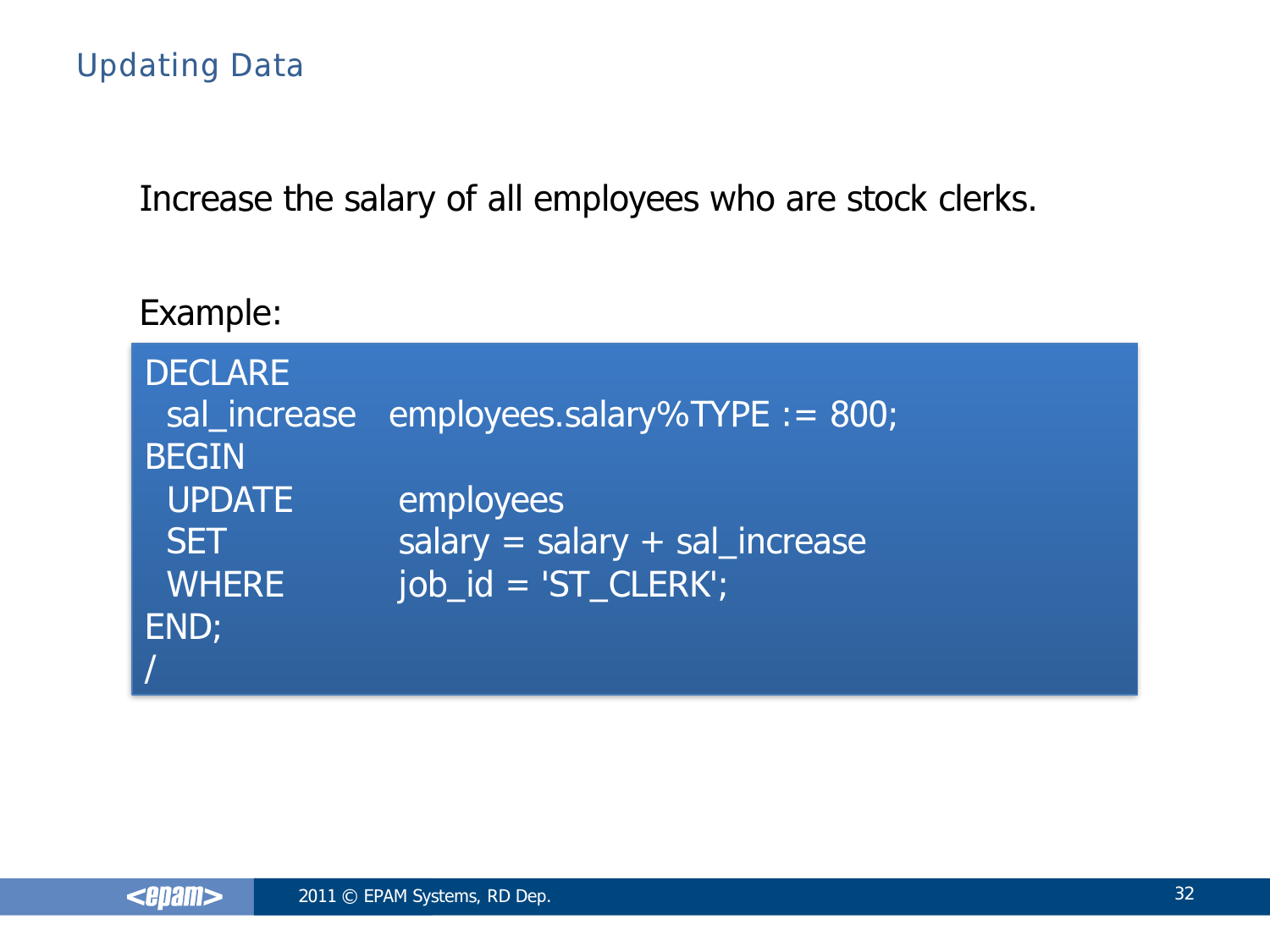

# Updating Data
Increase the salary of all employees who are stock clerks.

Example:

DECLARE
  sal_increase   employees.salary%TYPE := 800;
BEGIN
  UPDATE	employees
  SET		salary = salary + sal_increase
  WHERE	job_id = 'ST_CLERK';
END;
/
32
2011 © EPAM Systems, RD Dep.